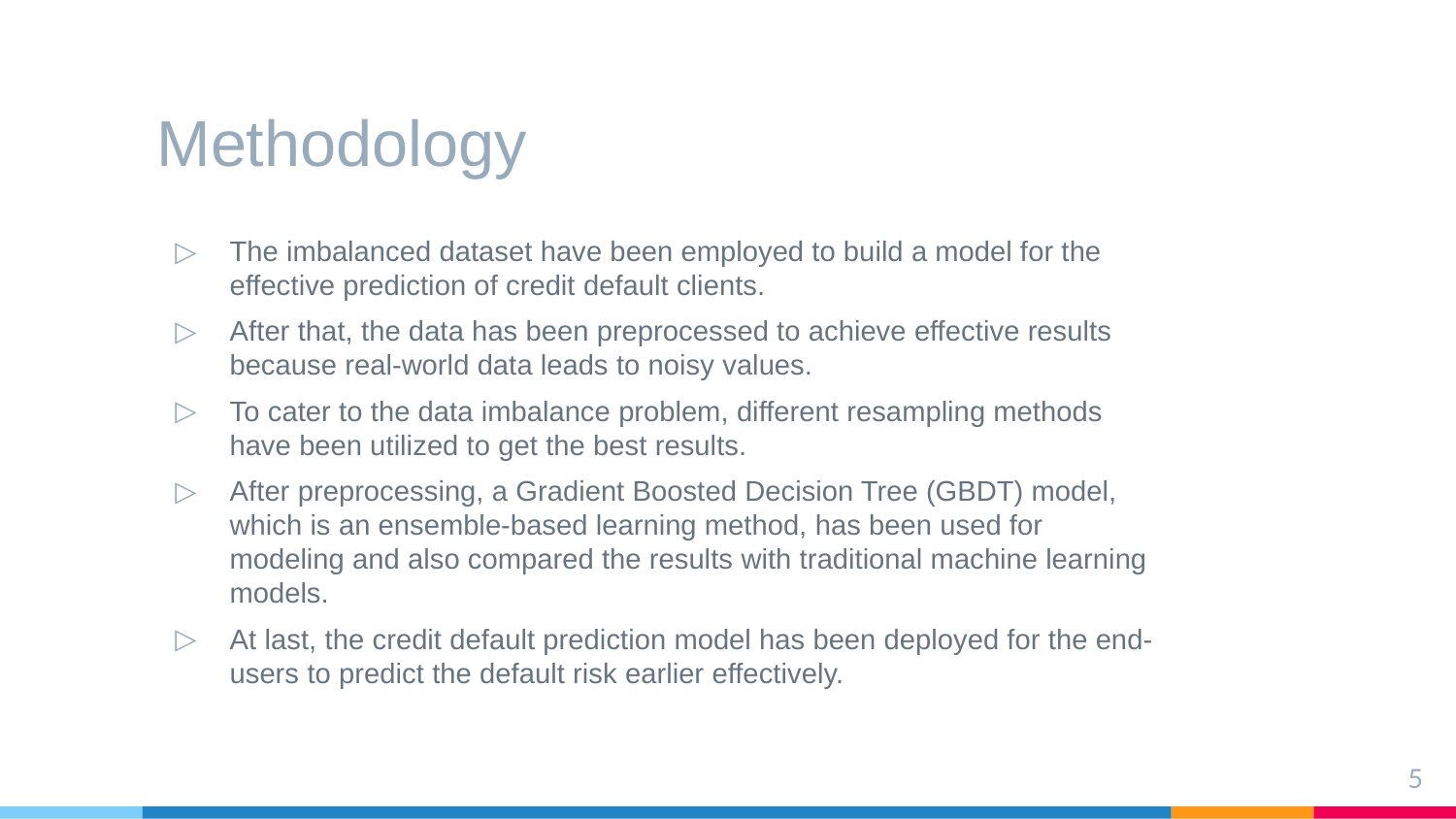

# Methodology
The imbalanced dataset have been employed to build a model for the effective prediction of credit default clients.
After that, the data has been preprocessed to achieve effective results because real-world data leads to noisy values.
To cater to the data imbalance problem, different resampling methods have been utilized to get the best results.
After preprocessing, a Gradient Boosted Decision Tree (GBDT) model, which is an ensemble-based learning method, has been used for modeling and also compared the results with traditional machine learning models.
At last, the credit default prediction model has been deployed for the end-users to predict the default risk earlier effectively.
5